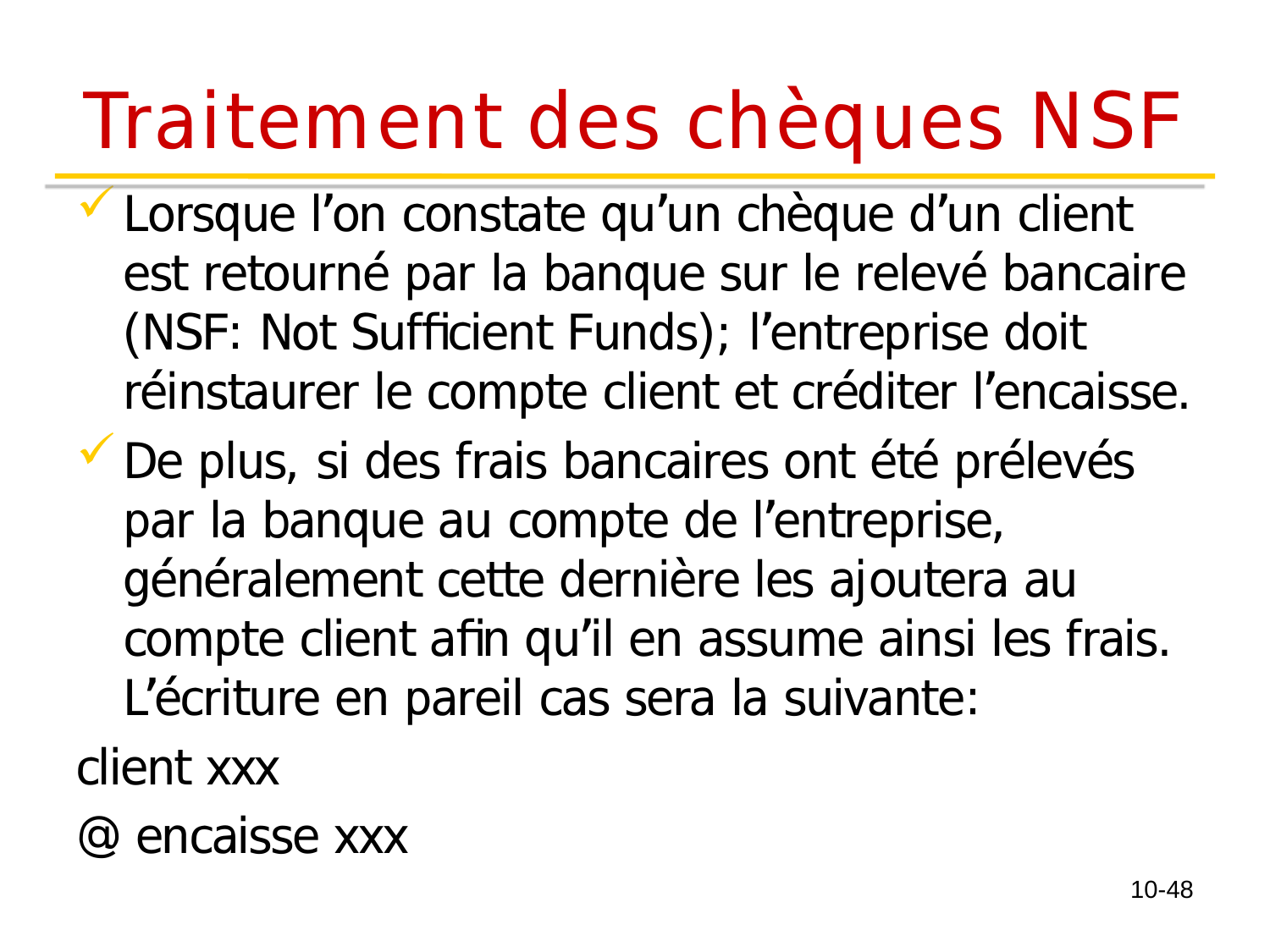

# Traitement des chèques NSF

Lorsque l’on constate qu’un chèque d’un client est retourné par la banque sur le relevé bancaire (NSF: Not Sufficient Funds); l’entreprise doit réinstaurer le compte client et créditer l’encaisse.
De plus, si des frais bancaires ont été prélevés par la banque au compte de l’entreprise, généralement cette dernière les ajoutera au compte client afin qu’il en assume ainsi les frais. L’écriture en pareil cas sera la suivante:
client xxx
@ encaisse xxx

10-48